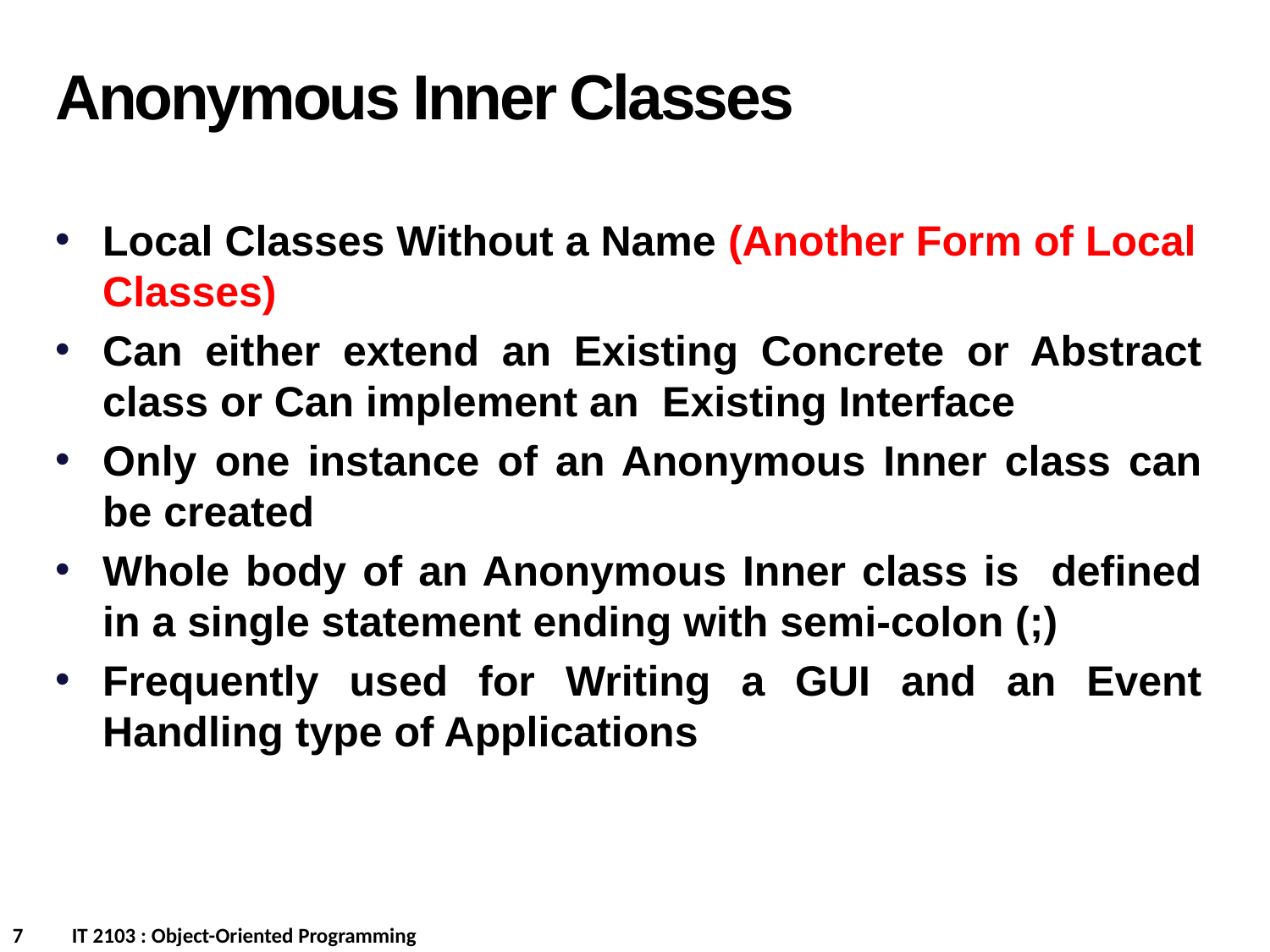

Anonymous Inner Classes
Local Classes Without a Name (Another Form of Local Classes)
Can either extend an Existing Concrete or Abstract class or Can implement an  Existing Interface
Only one instance of an Anonymous Inner class can be created
Whole body of an Anonymous Inner class is  defined in a single statement ending with semi-colon (;)
Frequently used for Writing a GUI and an Event Handling type of Applications